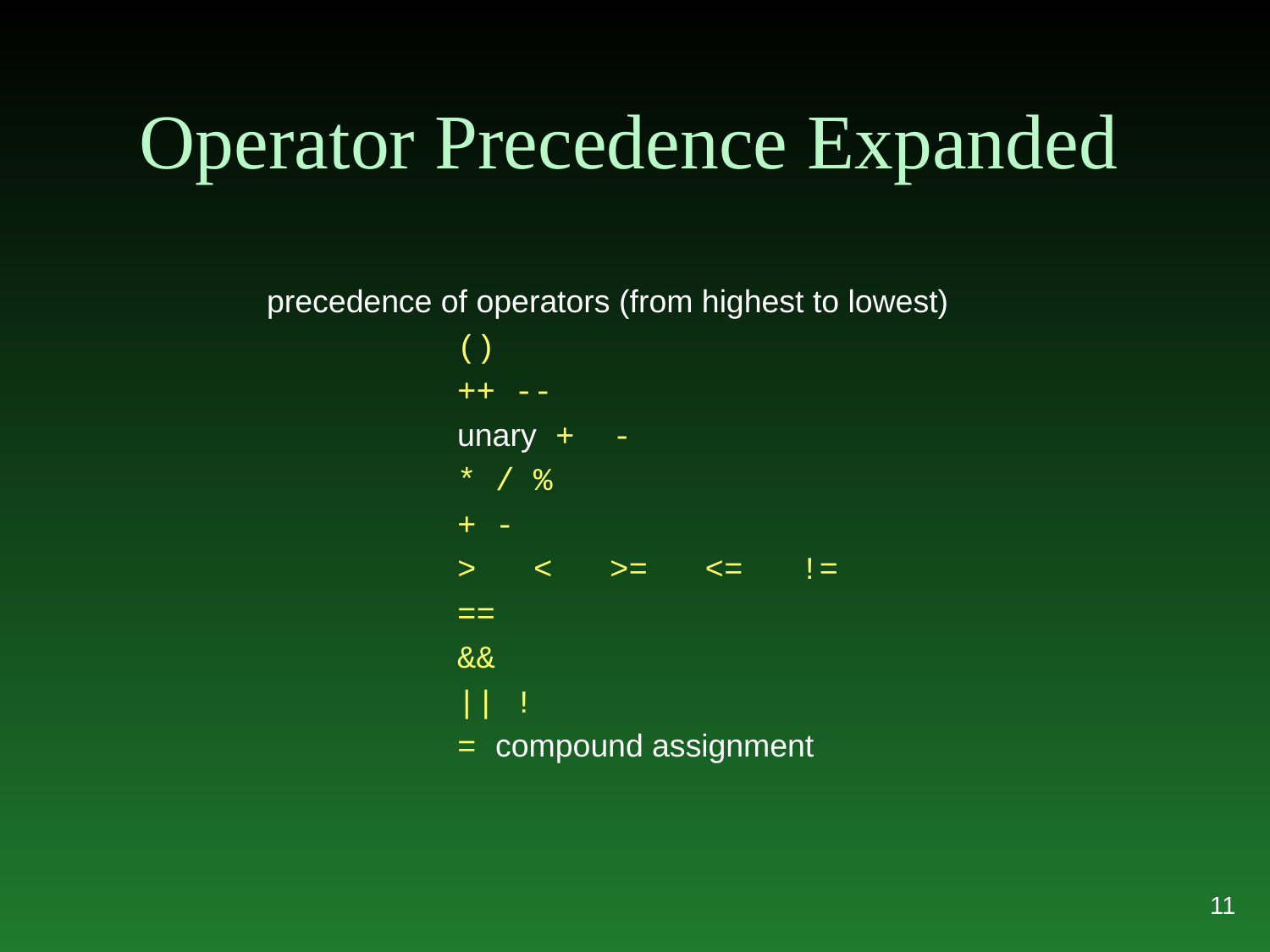

# Operator Precedence Expanded
precedence of operators (from highest to lowest)
()
++ --
unary +  -
* / %
+ -
>   <   >=   <=   !=
==
&&
|| !
= compound assignment
11